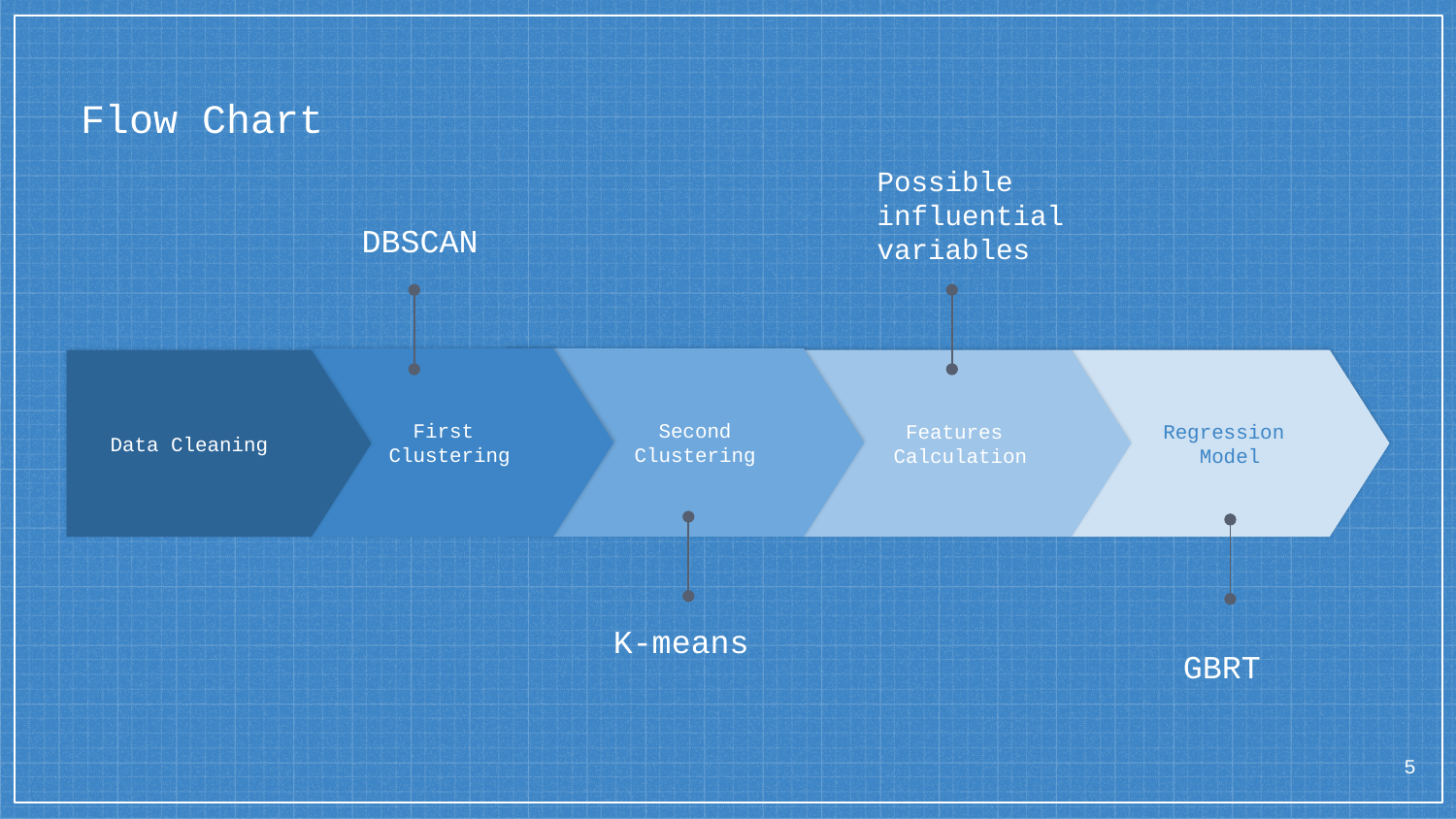

# Flow Chart
Possible influential variables
DBSCAN
     First
   Clustering
         Second
       Clustering
     Features
    Calculation
    Regression
       Model
Data Cleaning
GBRT
K-means
5